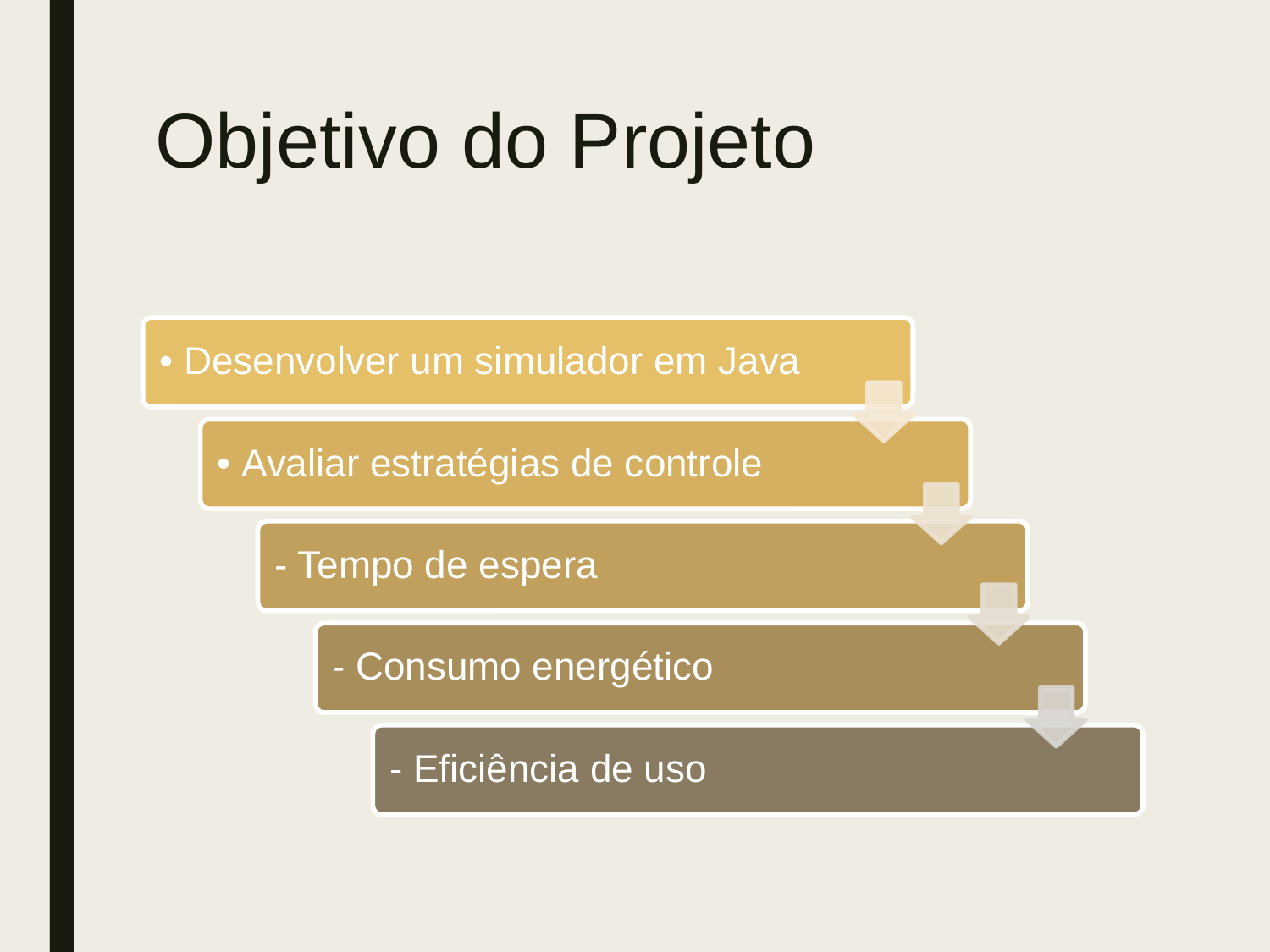

# Objetivo do Projeto
• Desenvolver um simulador em Java
• Avaliar estratégias de controle
- Tempo de espera
- Consumo energético
- Eficiência de uso